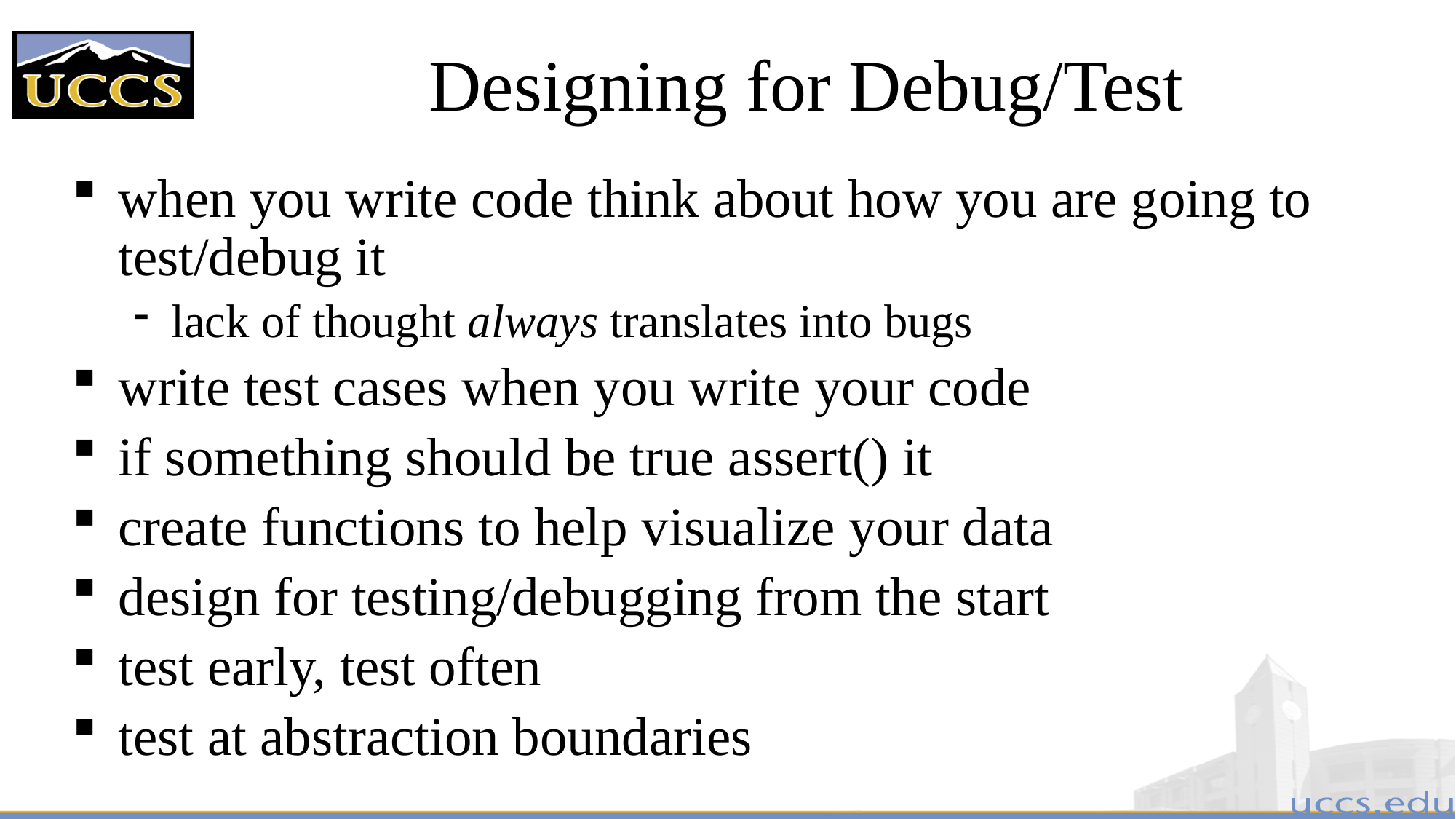

# Designing for Debug/Test
when you write code think about how you are going to test/debug it
lack of thought always translates into bugs
write test cases when you write your code
if something should be true assert() it
create functions to help visualize your data
design for testing/debugging from the start
test early, test often
test at abstraction boundaries